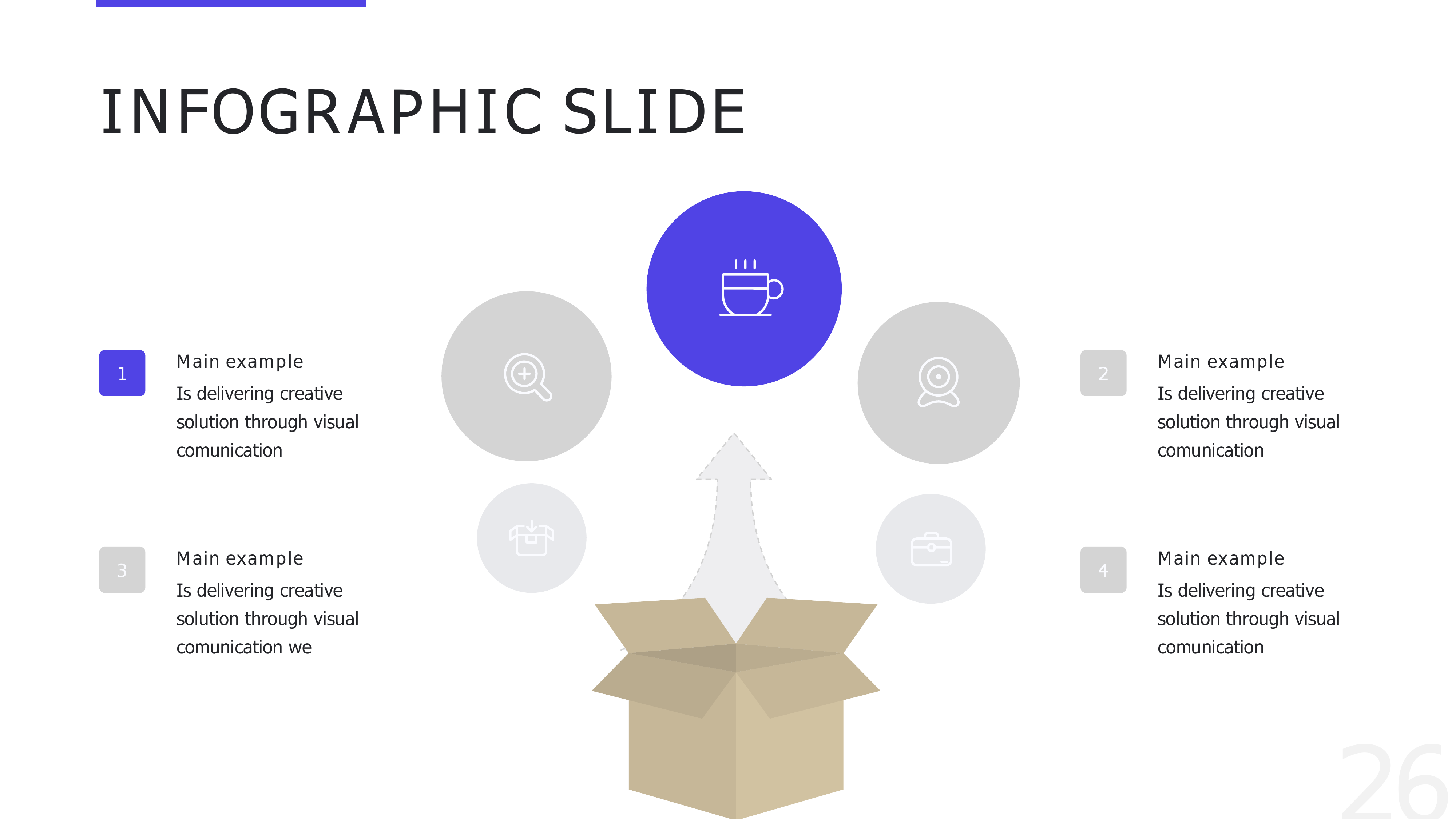

# INFOGRAPHIC SLIDE

Main example
Is delivering creative solution through visual comunication
1
Main example
Is delivering creative solution through visual comunication
2

Main example
Is delivering creative solution through visual comunication we
3
Main example
Is delivering creative solution through visual comunication
4

26